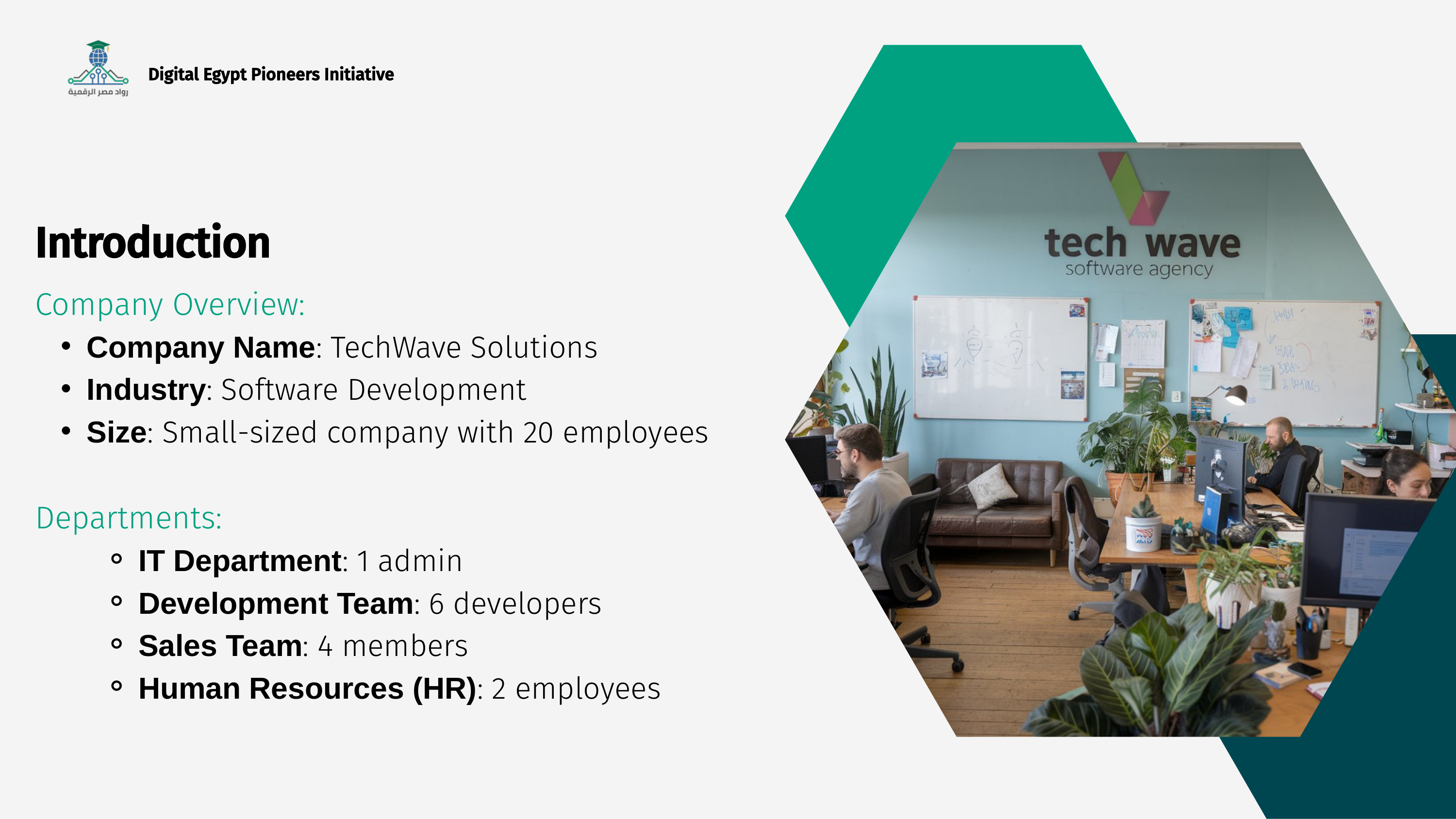

Digital Egypt Pioneers Initiative

Introduction
Company Overview:
Company Name: TechWave Solutions
Industry: Software Development
Size: Small-sized company with 20 employees

Departments:
IT Department: 1 admin
Development Team: 6 developers
Sales Team: 4 members
Human Resources (HR): 2 employees